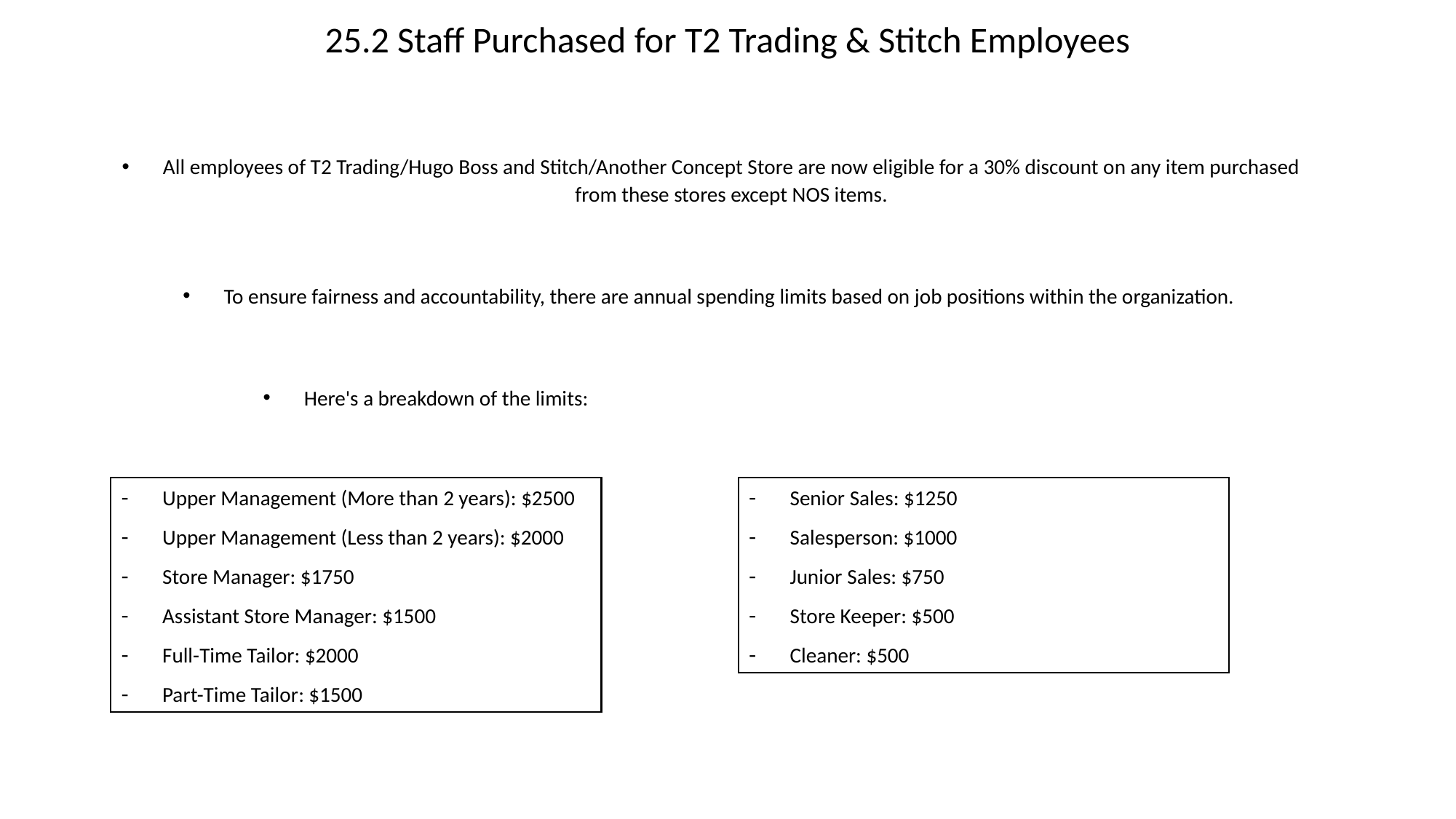

25.2 Staff Purchased for T2 Trading & Stitch Employees
All employees of T2 Trading/Hugo Boss and Stitch/Another Concept Store are now eligible for a 30% discount on any item purchased from these stores except NOS items.
To ensure fairness and accountability, there are annual spending limits based on job positions within the organization.
Here's a breakdown of the limits:
Upper Management (More than 2 years): $2500
Upper Management (Less than 2 years): $2000
Store Manager: $1750
Assistant Store Manager: $1500
Full-Time Tailor: $2000
Part-Time Tailor: $1500
Senior Sales: $1250
Salesperson: $1000
Junior Sales: $750
Store Keeper: $500
Cleaner: $500